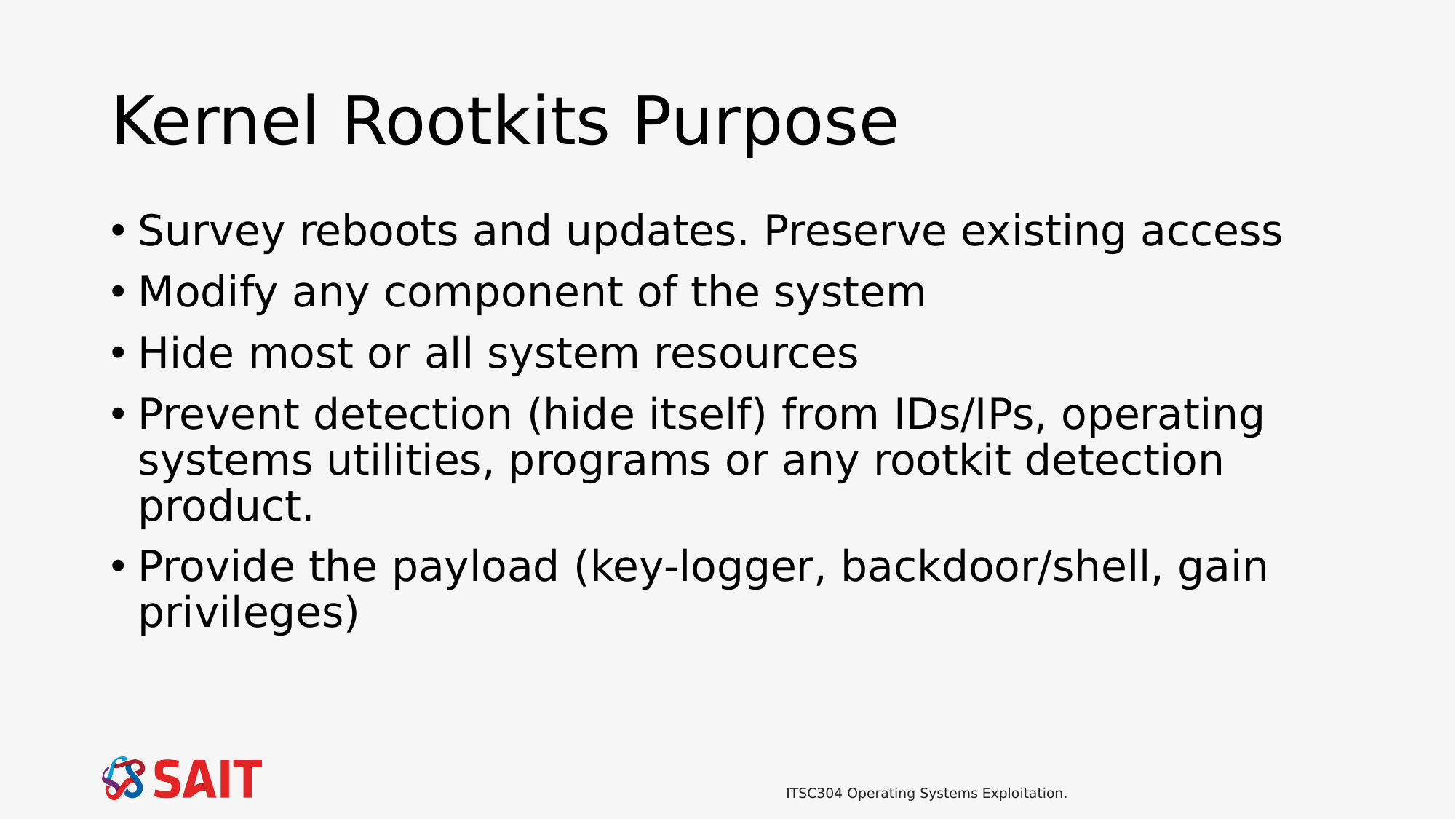

# Kernel Rootkits Purpose
Survey reboots and updates. Preserve existing access
Modify any component of the system
Hide most or all system resources
Prevent detection (hide itself) from IDs/IPs, operating systems utilities, programs or any rootkit detection product.
Provide the payload (key-logger, backdoor/shell, gain privileges)
ITSC304 Operating Systems Exploitation.